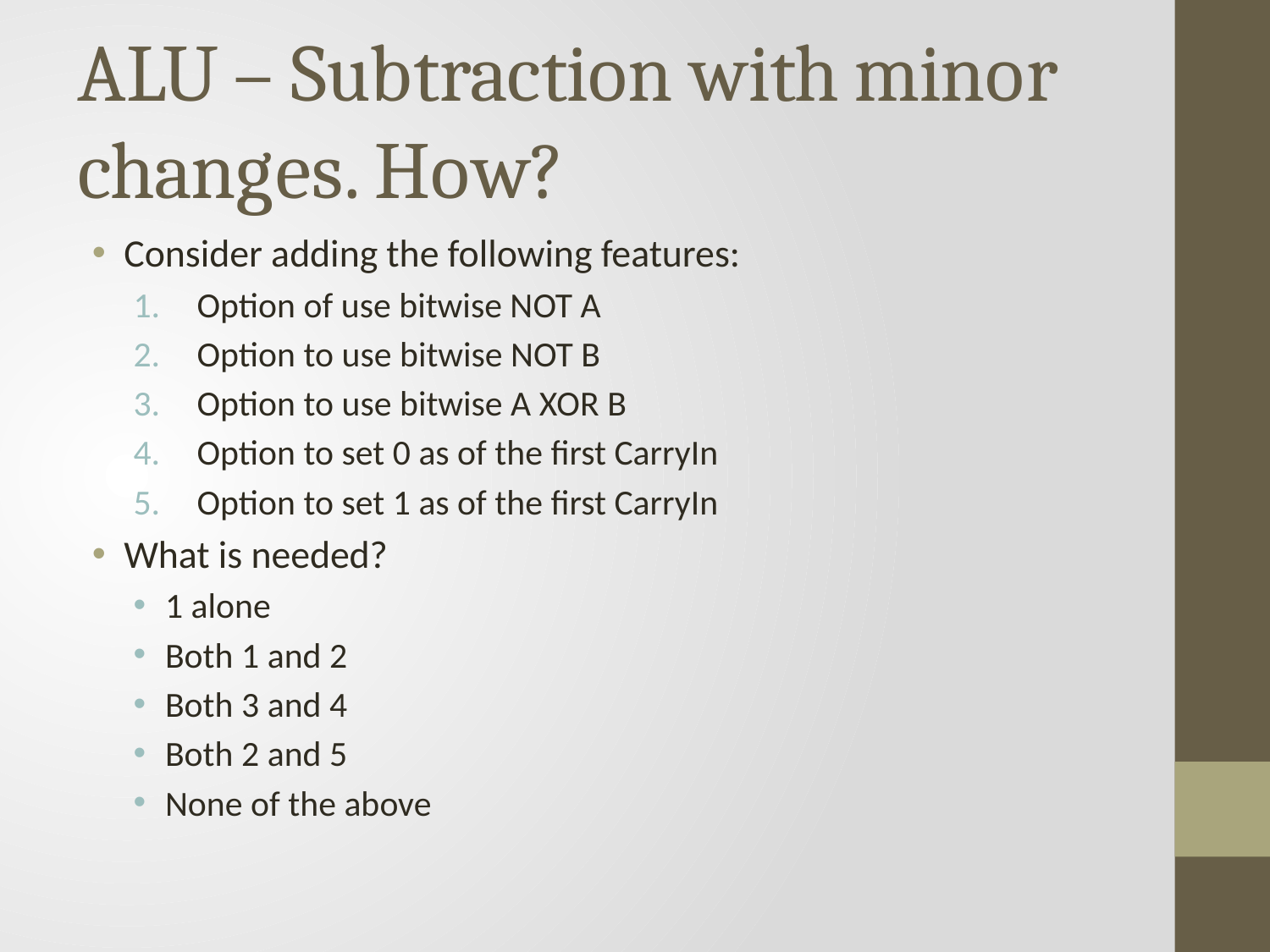

# ALU – Subtraction with minor changes. How?
Consider adding the following features:
Option of use bitwise NOT A
Option to use bitwise NOT B
Option to use bitwise A XOR B
Option to set 0 as of the first CarryIn
Option to set 1 as of the first CarryIn
What is needed?
1 alone
Both 1 and 2
Both 3 and 4
Both 2 and 5
None of the above